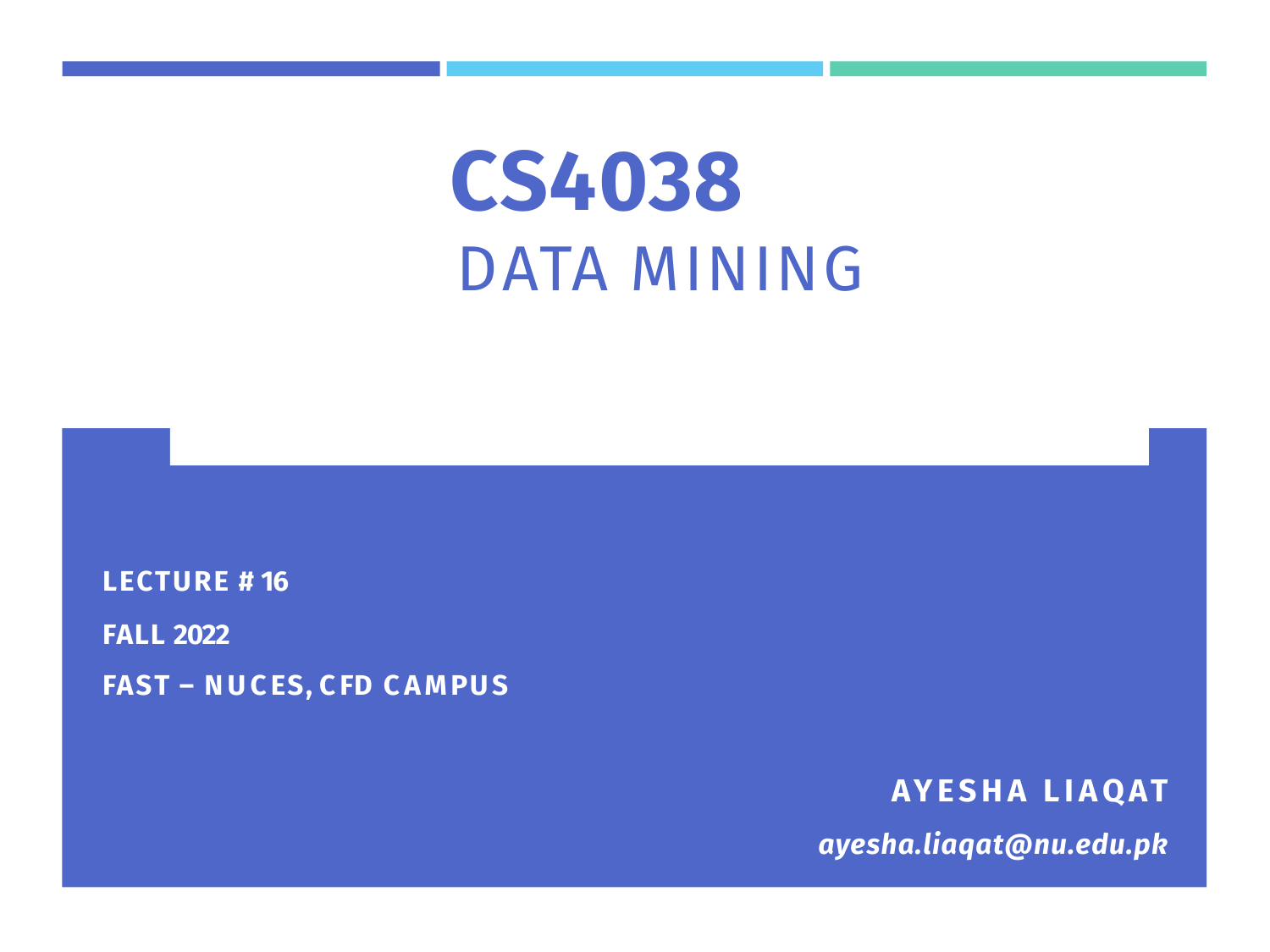

# CS4038

DATA MINING
LECTURE # 16
FALL 2022
FAST – NUCES, CFD CAMPUS
AYESHA LIAQAT
ayesha.liaqat@nu.edu.pk